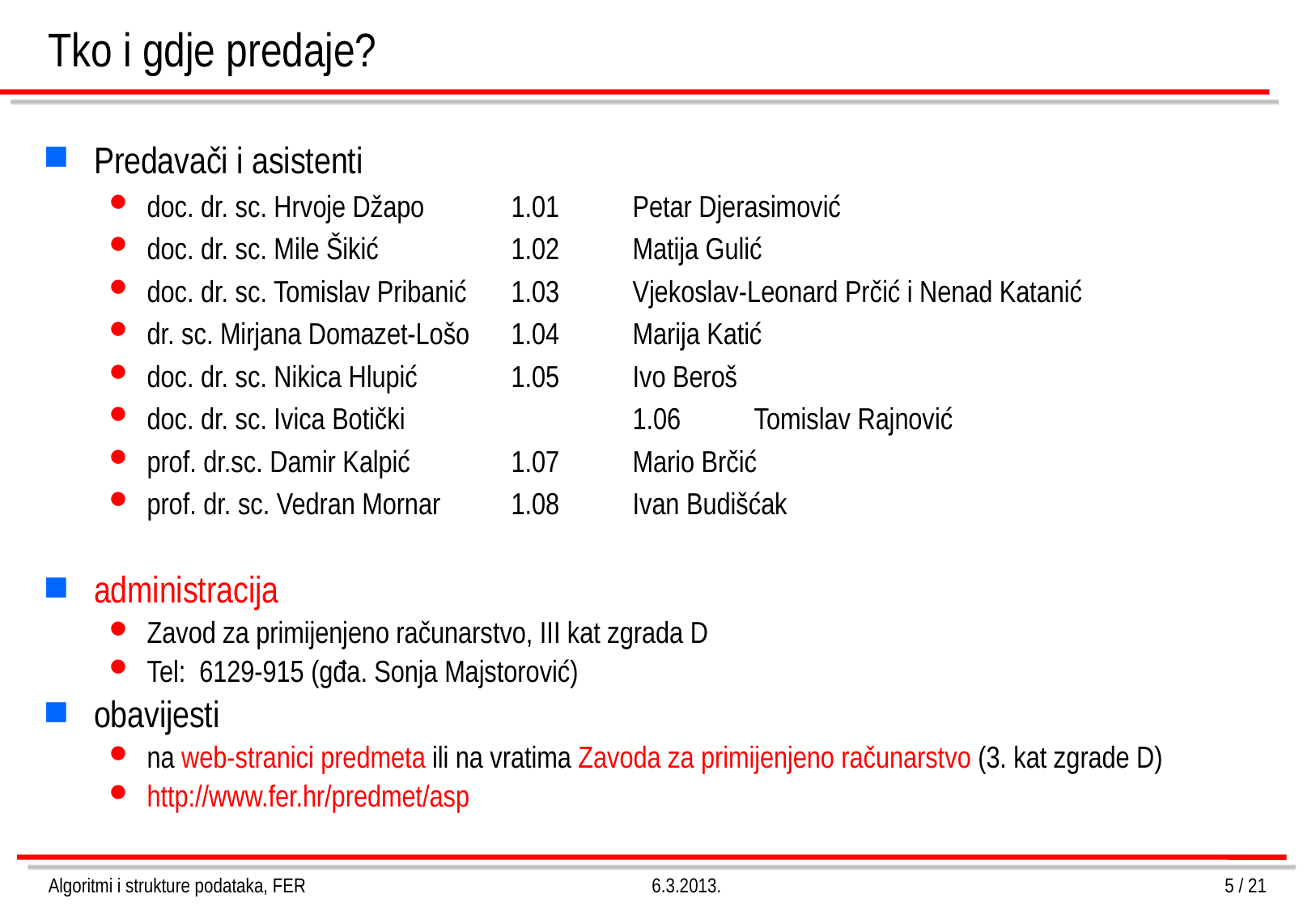

# Tko i gdje predaje?
Predavači i asistenti
doc. dr. sc. Hrvoje Džapo 	1.01	Petar Djerasimović
doc. dr. sc. Mile Šikić		1.02	Matija Gulić
doc. dr. sc. Tomislav Pribanić 	1.03	Vjekoslav-Leonard Prčić i Nenad Katanić
dr. sc. Mirjana Domazet-Lošo	1.04	Marija Katić
doc. dr. sc. Nikica Hlupić 	1.05	Ivo Beroš
doc. dr. sc. Ivica Botički		1.06	Tomislav Rajnović
prof. dr.sc. Damir Kalpić	1.07	Mario Brčić
prof. dr. sc. Vedran Mornar	1.08	Ivan Budišćak

administracija
Zavod za primijenjeno računarstvo, III kat zgrada D
Tel:  6129-915 (gđa. Sonja Majstorović)
obavijesti
na web-stranici predmeta ili na vratima Zavoda za primijenjeno računarstvo (3. kat zgrade D)
http://www.fer.hr/predmet/asp
Algoritmi i strukture podataka, FER
6.3.2013.
5 / 21